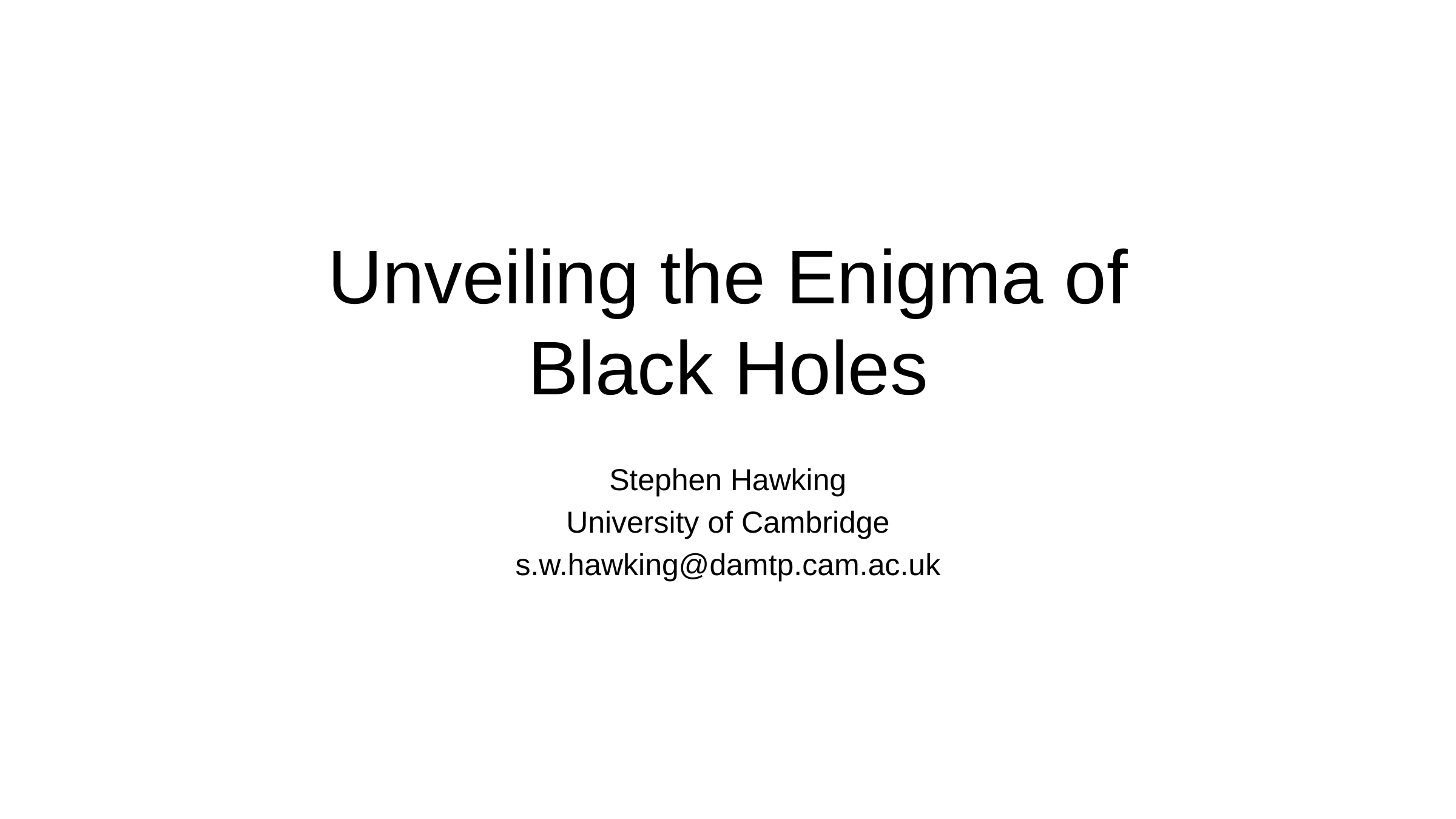

# Unveiling the Enigma of Black Holes
Stephen Hawking
University of Cambridge
s.w.hawking@damtp.cam.ac.uk